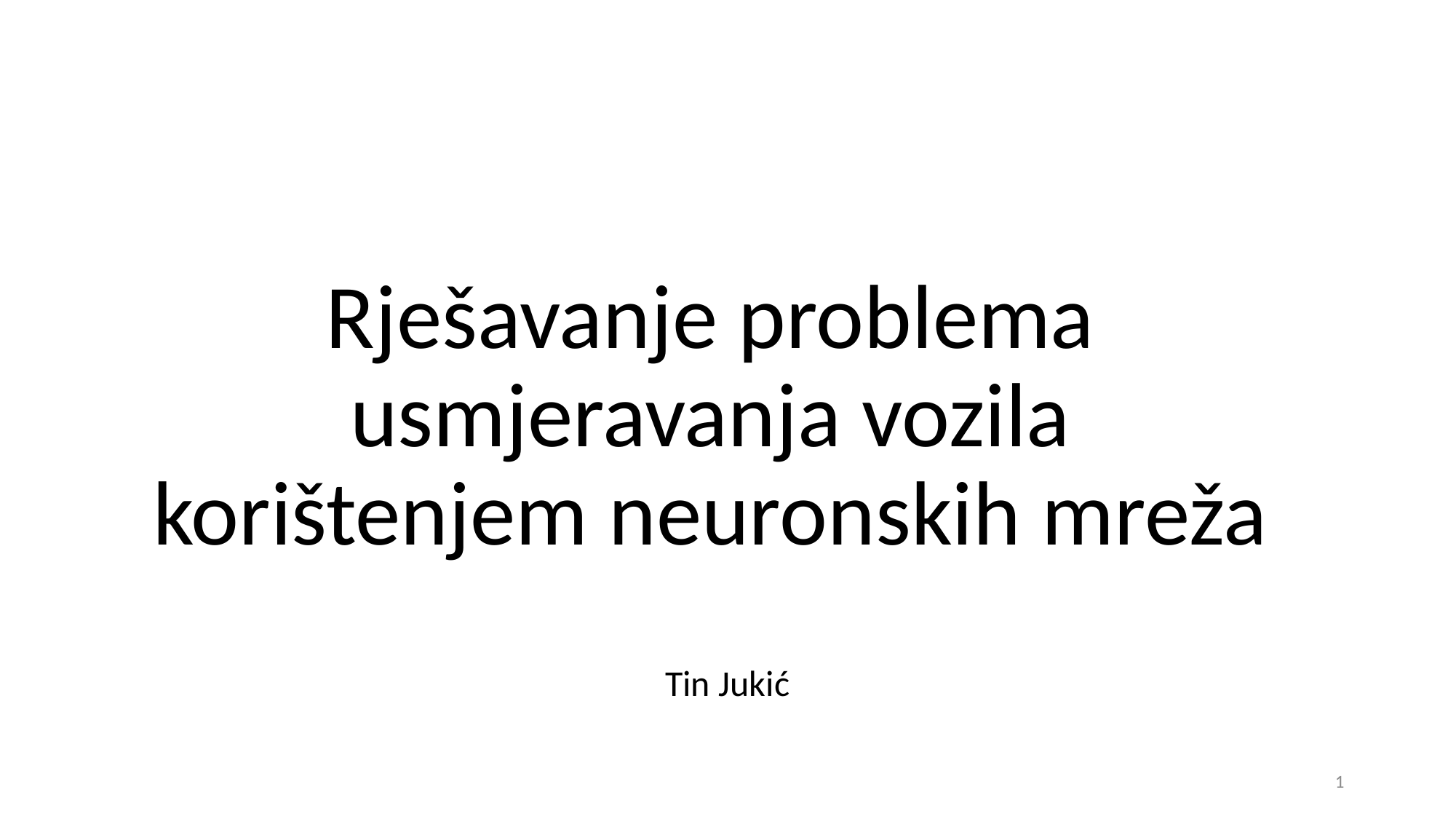

# Rješavanje problema usmjeravanja vozila korištenjem neuronskih mreža
Tin Jukić
1